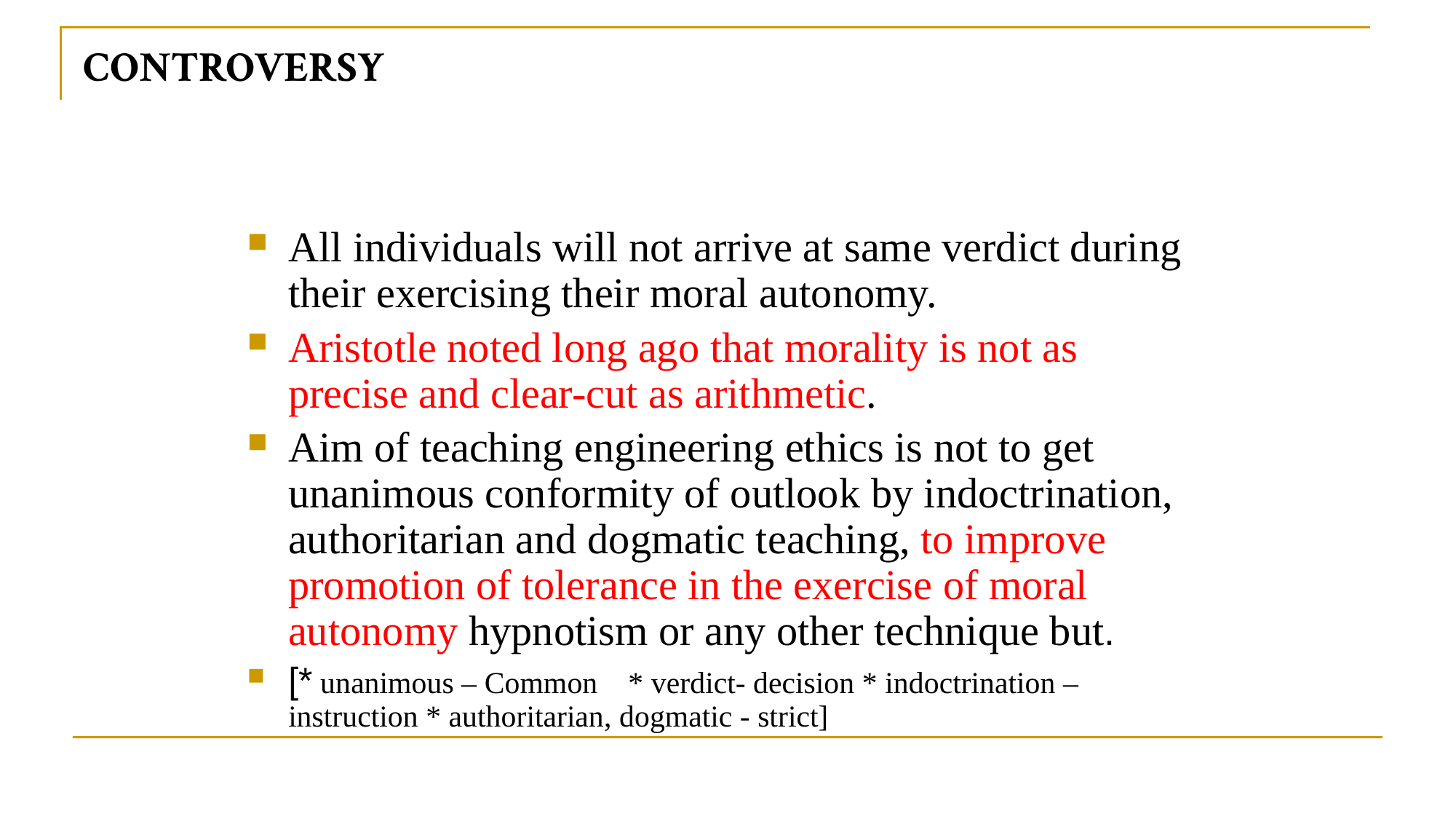

# CONTROVERSY

All individuals will not arrive at same verdict during their exercising their moral autonomy.
Aristotle noted long ago that morality is not as precise and clear-cut as arithmetic.
Aim of teaching engineering ethics is not to get unanimous conformity of outlook by indoctrination, authoritarian and dogmatic teaching, to improve promotion of tolerance in the exercise of moral autonomy hypnotism or any other technique but.
[* unanimous – Common    * verdict- decision * indoctrination – instruction * authoritarian, dogmatic - strict]